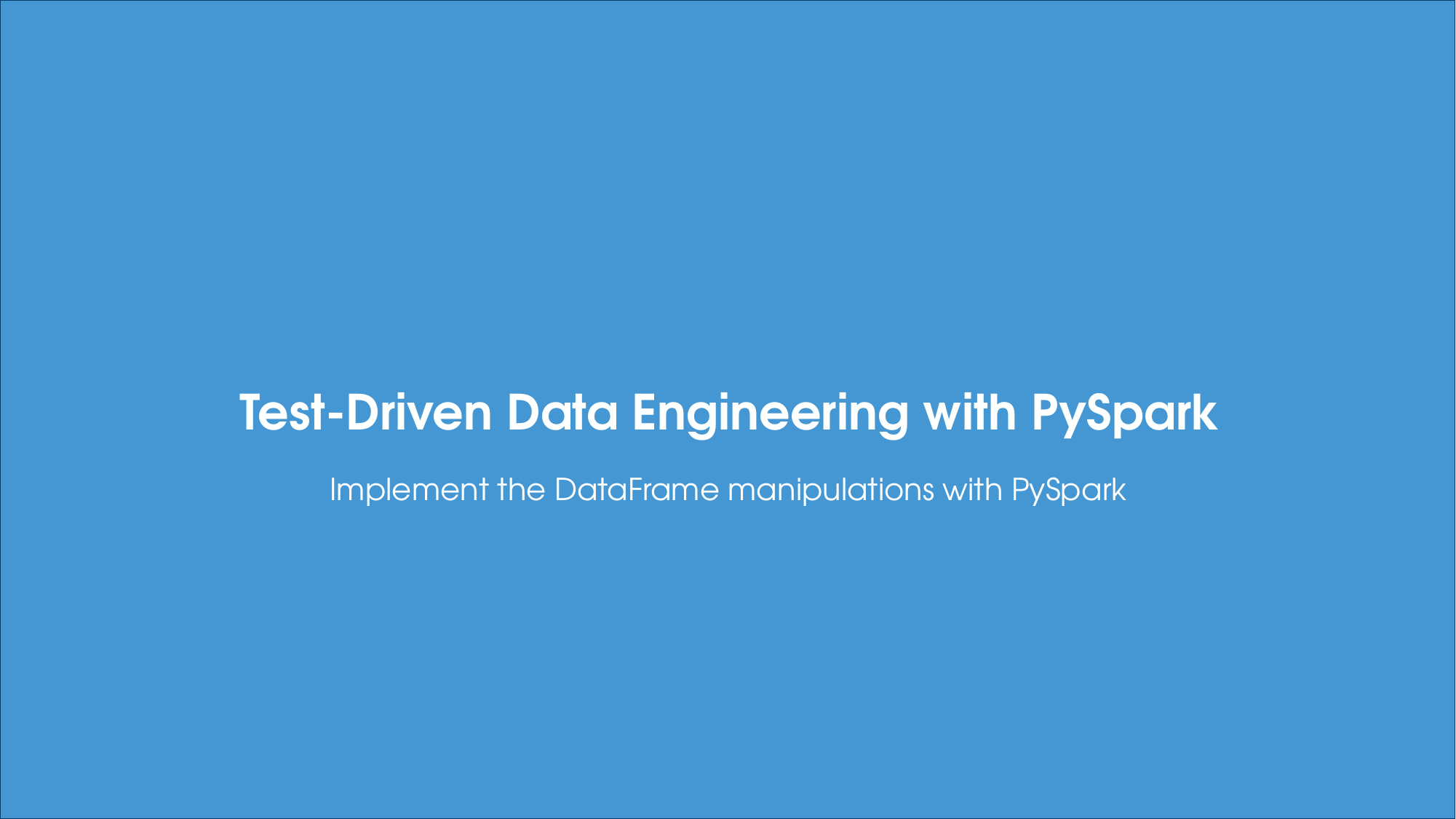

# Test-Driven Data Engineering with PySpark
Implement the DataFrame manipulations with PySpark